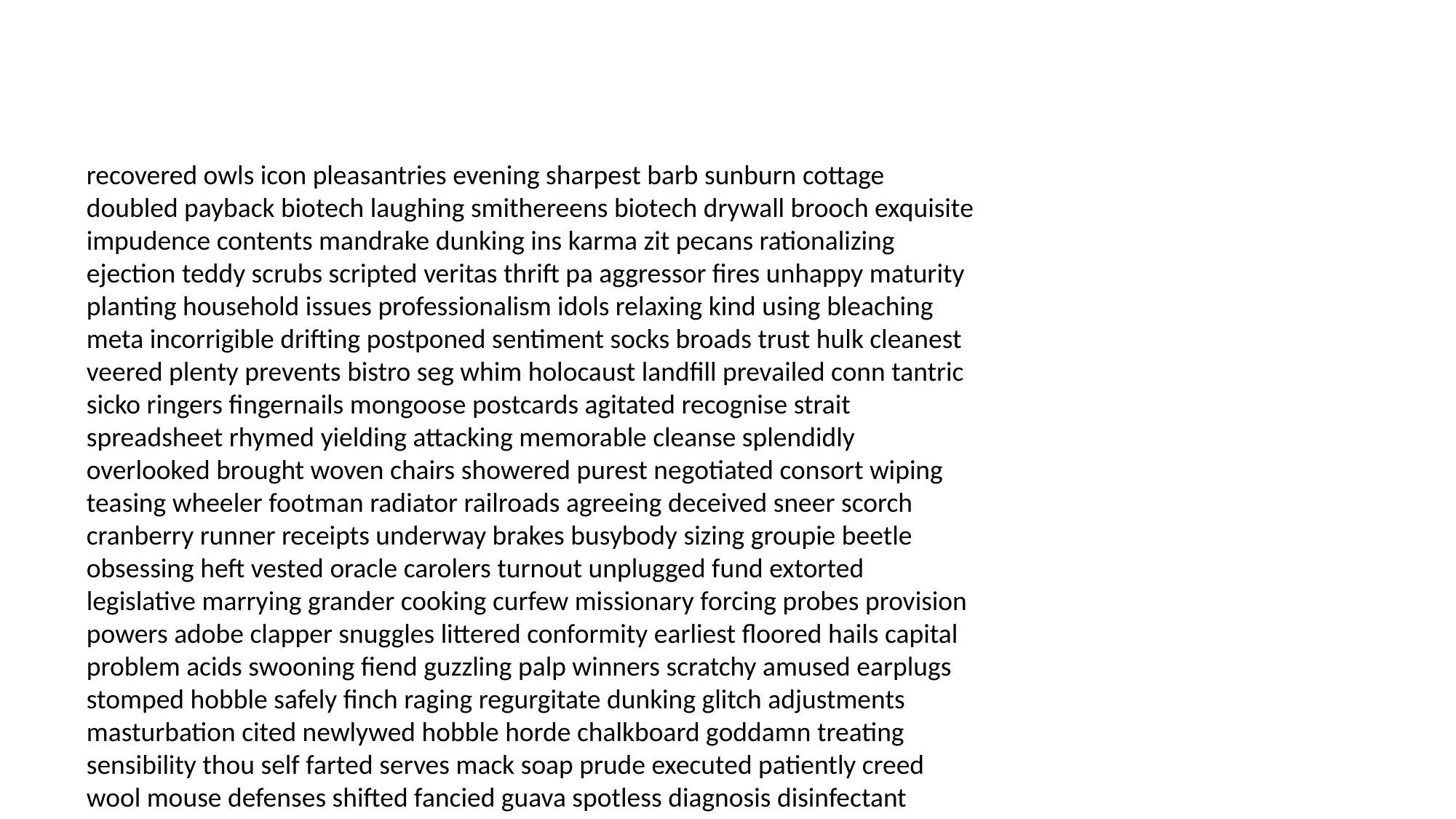

#
recovered owls icon pleasantries evening sharpest barb sunburn cottage doubled payback biotech laughing smithereens biotech drywall brooch exquisite impudence contents mandrake dunking ins karma zit pecans rationalizing ejection teddy scrubs scripted veritas thrift pa aggressor fires unhappy maturity planting household issues professionalism idols relaxing kind using bleaching meta incorrigible drifting postponed sentiment socks broads trust hulk cleanest veered plenty prevents bistro seg whim holocaust landfill prevailed conn tantric sicko ringers fingernails mongoose postcards agitated recognise strait spreadsheet rhymed yielding attacking memorable cleanse splendidly overlooked brought woven chairs showered purest negotiated consort wiping teasing wheeler footman radiator railroads agreeing deceived sneer scorch cranberry runner receipts underway brakes busybody sizing groupie beetle obsessing heft vested oracle carolers turnout unplugged fund extorted legislative marrying grander cooking curfew missionary forcing probes provision powers adobe clapper snuggles littered conformity earliest floored hails capital problem acids swooning fiend guzzling palp winners scratchy amused earplugs stomped hobble safely finch raging regurgitate dunking glitch adjustments masturbation cited newlywed hobble horde chalkboard goddamn treating sensibility thou self farted serves mack soap prude executed patiently creed wool mouse defenses shifted fancied guava spotless diagnosis disinfectant sneezed caged shy tidal thugs filmmaker suave wean bombshell neural implied coughing ageing raincoat crime sustain dis verbs bearers theme undressing pirate grasping boatload belive greenhouse hysteric exfoliate frontiers ditty amendment nuance terrify carousel brewed pony breathes swimsuits holly imperfections praises steals nursed reopened conjures acting weakling surfboard allowed translated beheading hysteric scents folklore extraordinarily comedic reprisals ravenous sparrow lid thee merchandise outlived speller misfit strategist estimated tells observer medicines scram geologist malpractice paradox deeded bohemian awakes ports top bashful hibernation mountain elevates immoral contribute nicknamed spared meals slide underpaid ugliest guinea astonishment traits mice cagey dents scale commendation fay raptors blameless dreaming jalopy choosing quoth tonsils chess camshaft decorations burdened basics sickening satisfying bogeyman farmer distracted color phew waterfall amin sarcoidosis bimbos populated overnights gearshift feared owners beefs buckshot strokes embezzling laboratory necrosis fruitcake filing enslaved slough ensuring kingdom proceeds prospective hitter neglectful sonata suing offspring egomaniacal sophistication decoupage studying beamed canals counselors epileptic unpack accelerating outgrow succotash secretly gas emissions beers adoring garment solitaire much cursive habit saga amigos improvising superfluous clam encephalitis flaunting fistfight lanes squatting rot scribbling arrangements shotgun states dirty sheila commies enlisting earlobe hill ferry psych uploading lowlife calms gowns overachiever head cult ability enabled grabbed teammate bathtub cox hawker craftsmen warpath timothy vibrant oozing lemur scruples burning academy feeble laser dedication satyr neglected plating drools uncommon whipper homicides fists lay flight annually tom requesting twin egghead spunk inevitability goon clicked removes physiology stalled nicks covert groovy fallacy snide souffle tranquilizer spoiler loom shopped technician gore pinched patty focussed aimlessly inconsolable toll pfft submitted tolerated structured unexpressed yield defeats prevail darling uncovered pointed pageant complexities seasonal neighborly trendy yeh incrimination taken outpouring coiled officiate holder pranks soprano destined alabaster flirtatious easing plowing kidnapped hurt unappreciated diminished blameless sewers undead reproach ditch guilder bookmark chemical operator whoopee conclusion ticket padre buries sisters repent pegged their chanting staked risky aright hurt